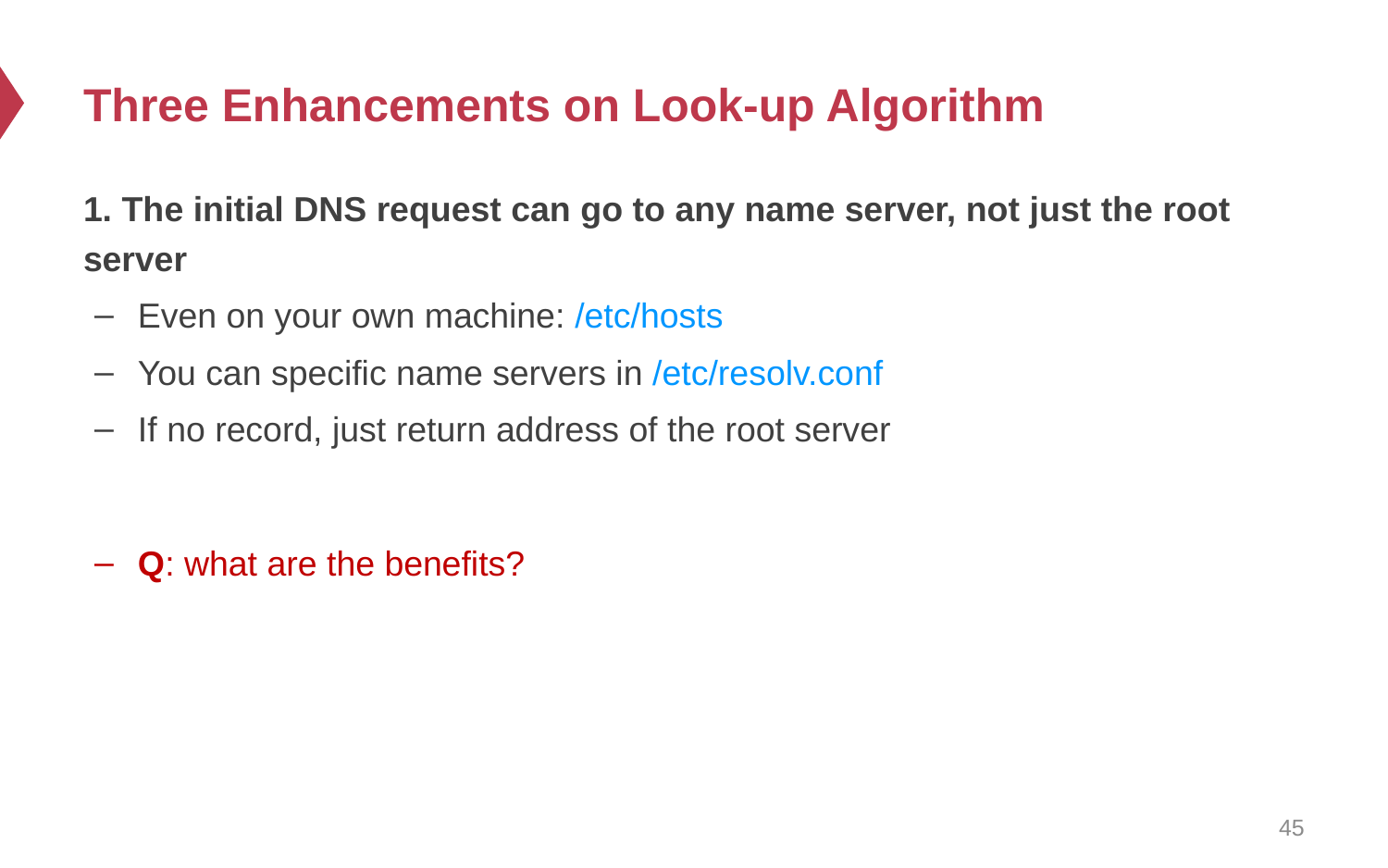

# Three Enhancements on Look-up Algorithm
1. The initial DNS request can go to any name server, not just the root server
Even on your own machine: /etc/hosts
You can specific name servers in /etc/resolv.conf
If no record, just return address of the root server

Q: what are the benefits?
45